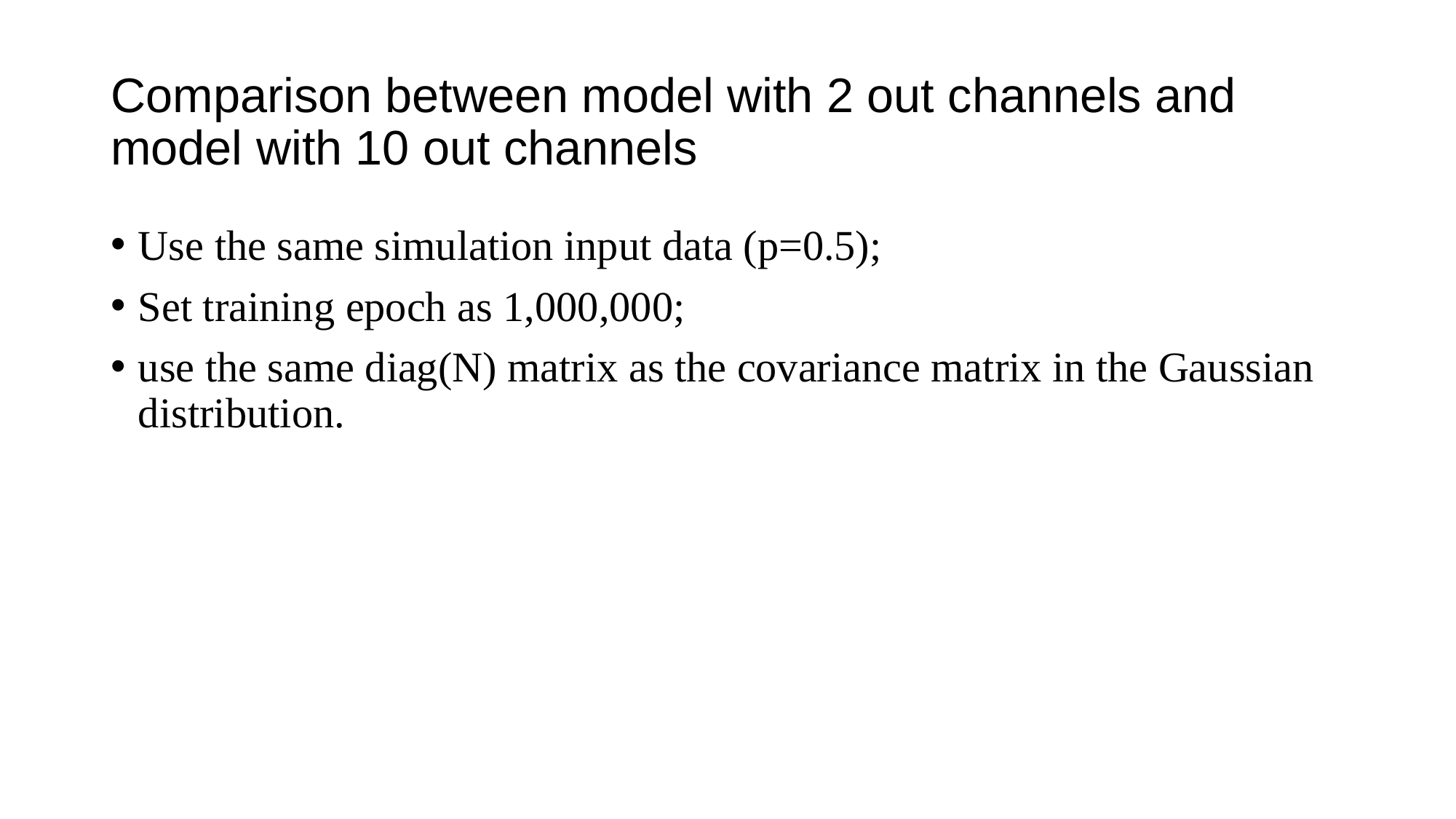

# Comparison between model with 2 out channels and model with 10 out channels
Use the same simulation input data (p=0.5);
Set training epoch as 1,000,000;
use the same diag(N) matrix as the covariance matrix in the Gaussian distribution.